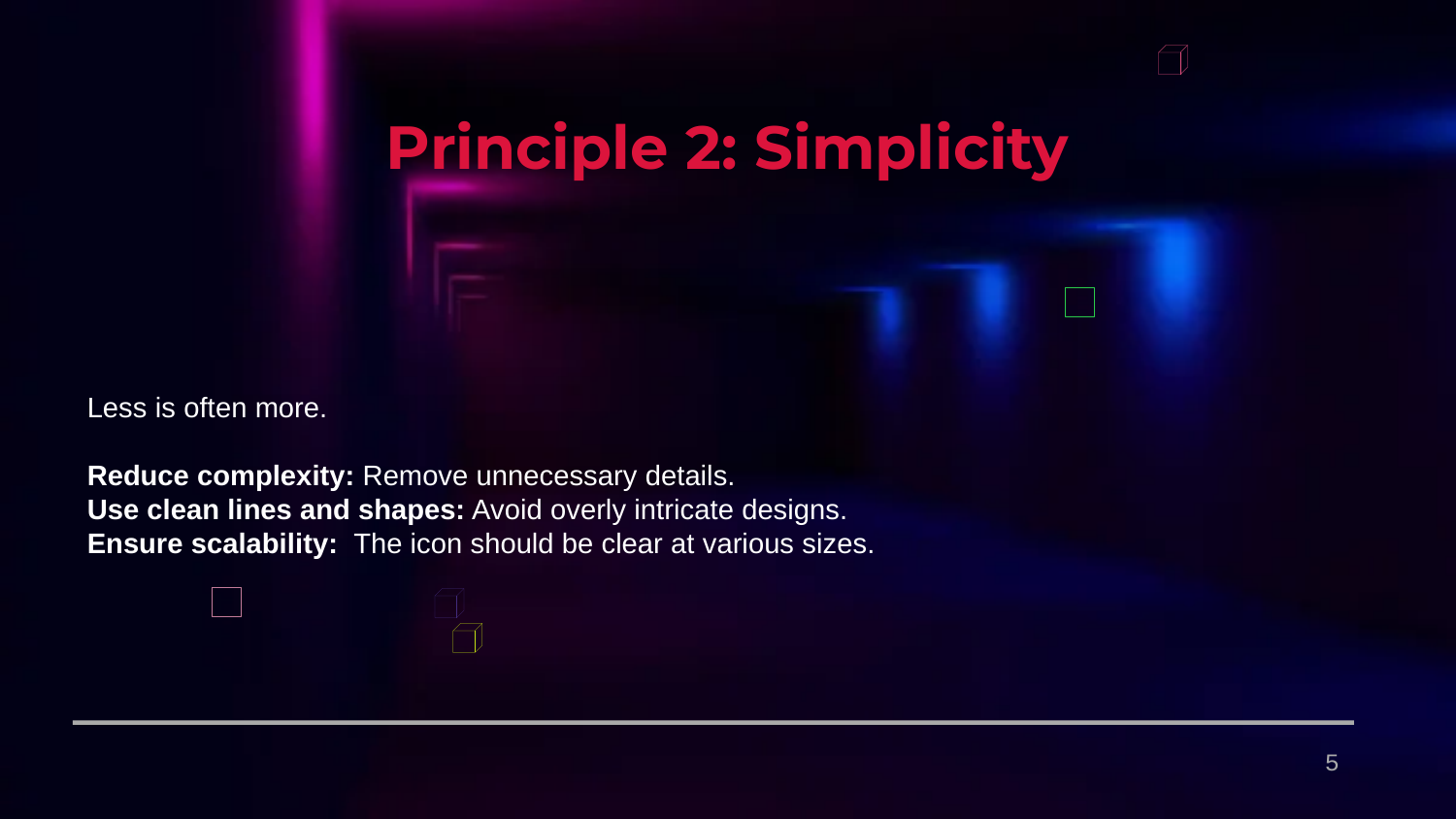

Principle 2: Simplicity
Less is often more.

Reduce complexity: Remove unnecessary details.
Use clean lines and shapes: Avoid overly intricate designs.
Ensure scalability:  The icon should be clear at various sizes.

5